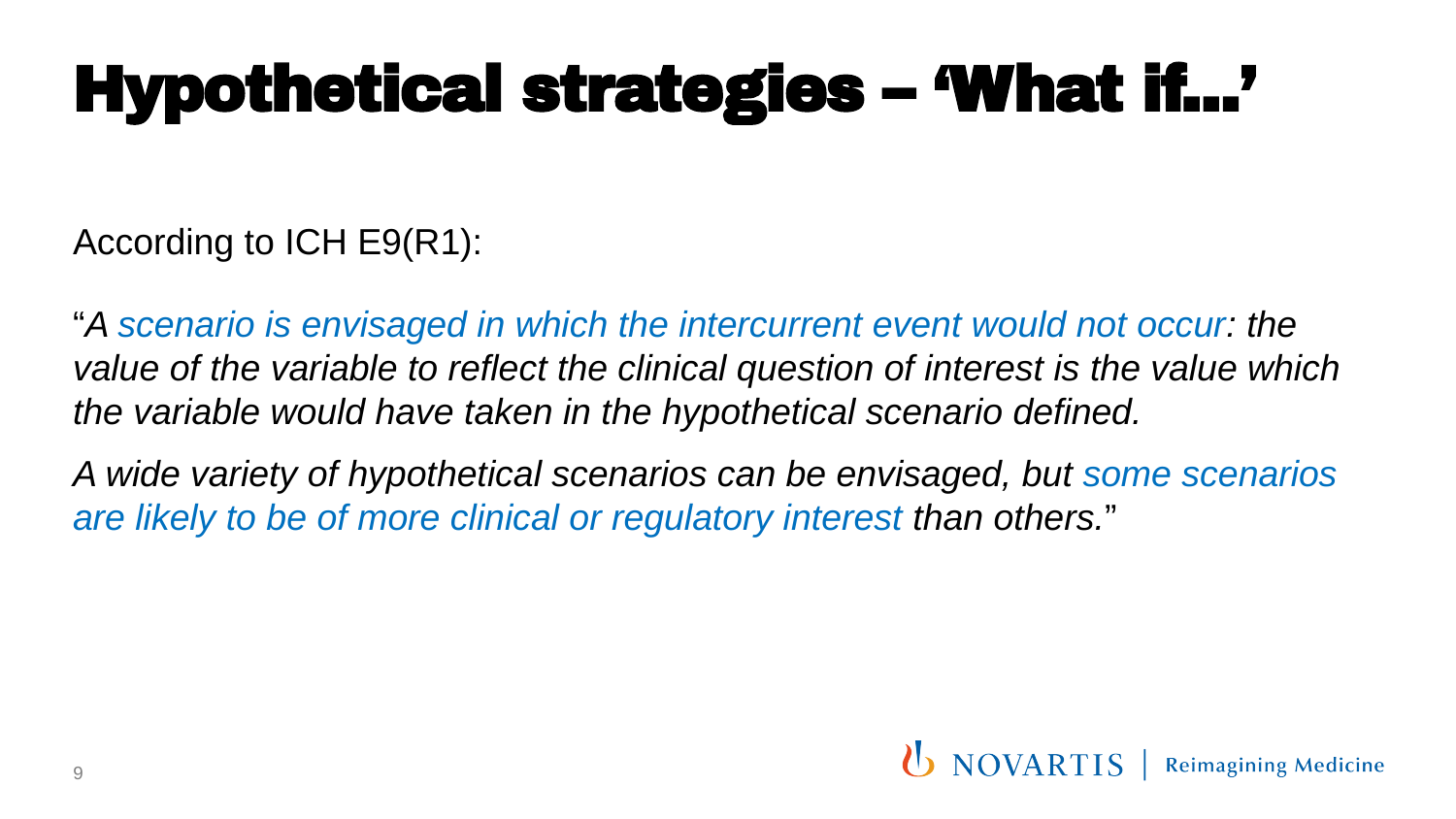

# Hypothetical strategies – ‘What if...’
According to ICH E9(R1):

“A scenario is envisaged in which the intercurrent event would not occur: the value of the variable to reflect the clinical question of interest is the value which the variable would have taken in the hypothetical scenario defined.
A wide variety of hypothetical scenarios can be envisaged, but some scenarios are likely to be of more clinical or regulatory interest than others.”
9